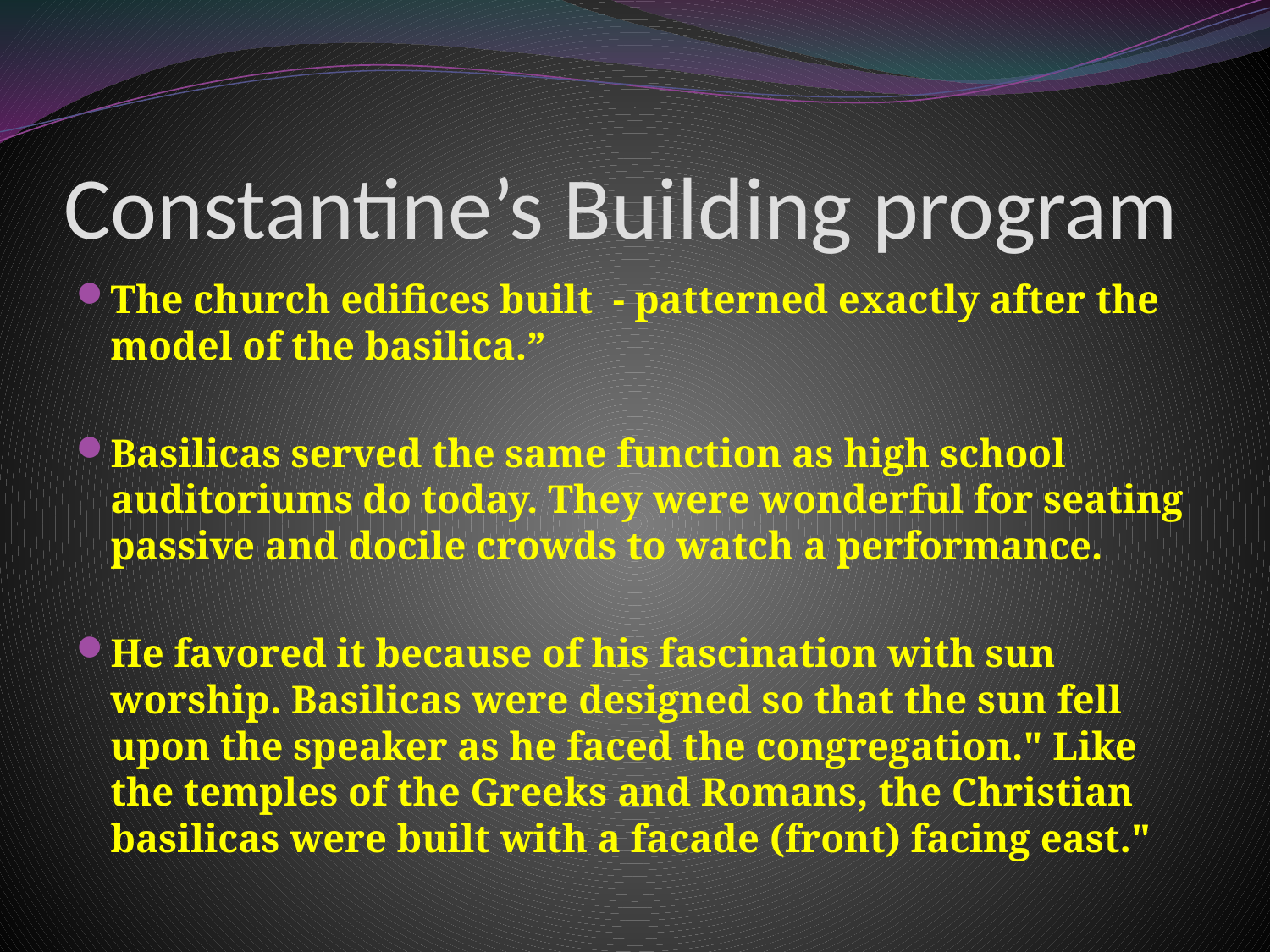

# Constantine’s Building program
The church edifices built  - patterned exactly after the model of the basilica.”

Basilicas served the same function as high school auditoriums do today. They were wonderful for seating passive and docile crowds to watch a performance.

He favored it because of his fascination with sun worship. Basilicas were designed so that the sun fell upon the speaker as he faced the congregation." Like the temples of the Greeks and Romans, the Christian basilicas were built with a facade (front) facing east."